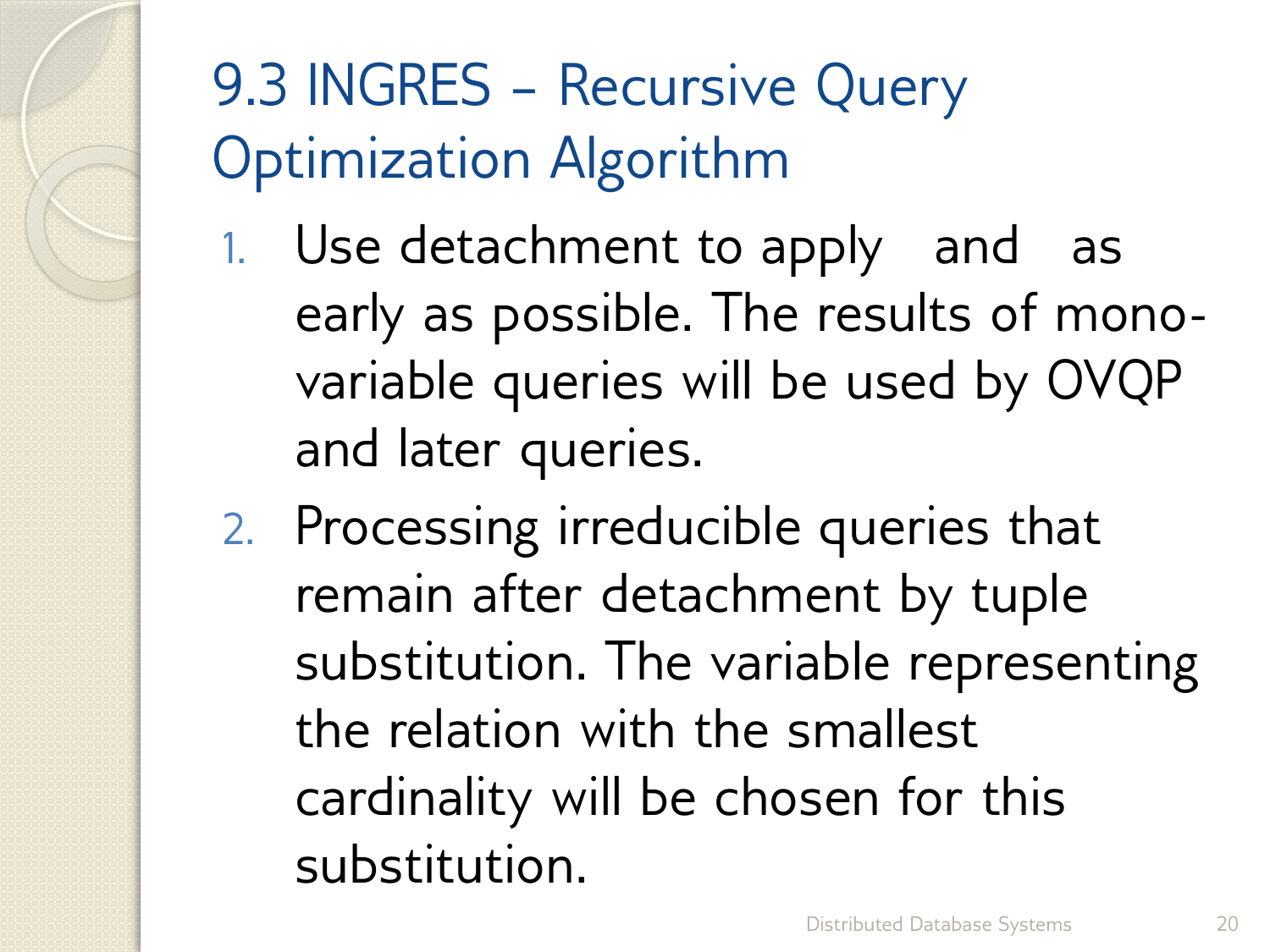

# 9.3 INGRES – Recursive Query Optimization Algorithm
Use detachment to apply   and   as early as possible. The results of mono-variable queries will be used by OVQP and later queries.
Processing irreducible queries that remain after detachment by tuple substitution. The variable representing the relation with the smallest cardinality will be chosen for this substitution.
Distributed Database Systems
20